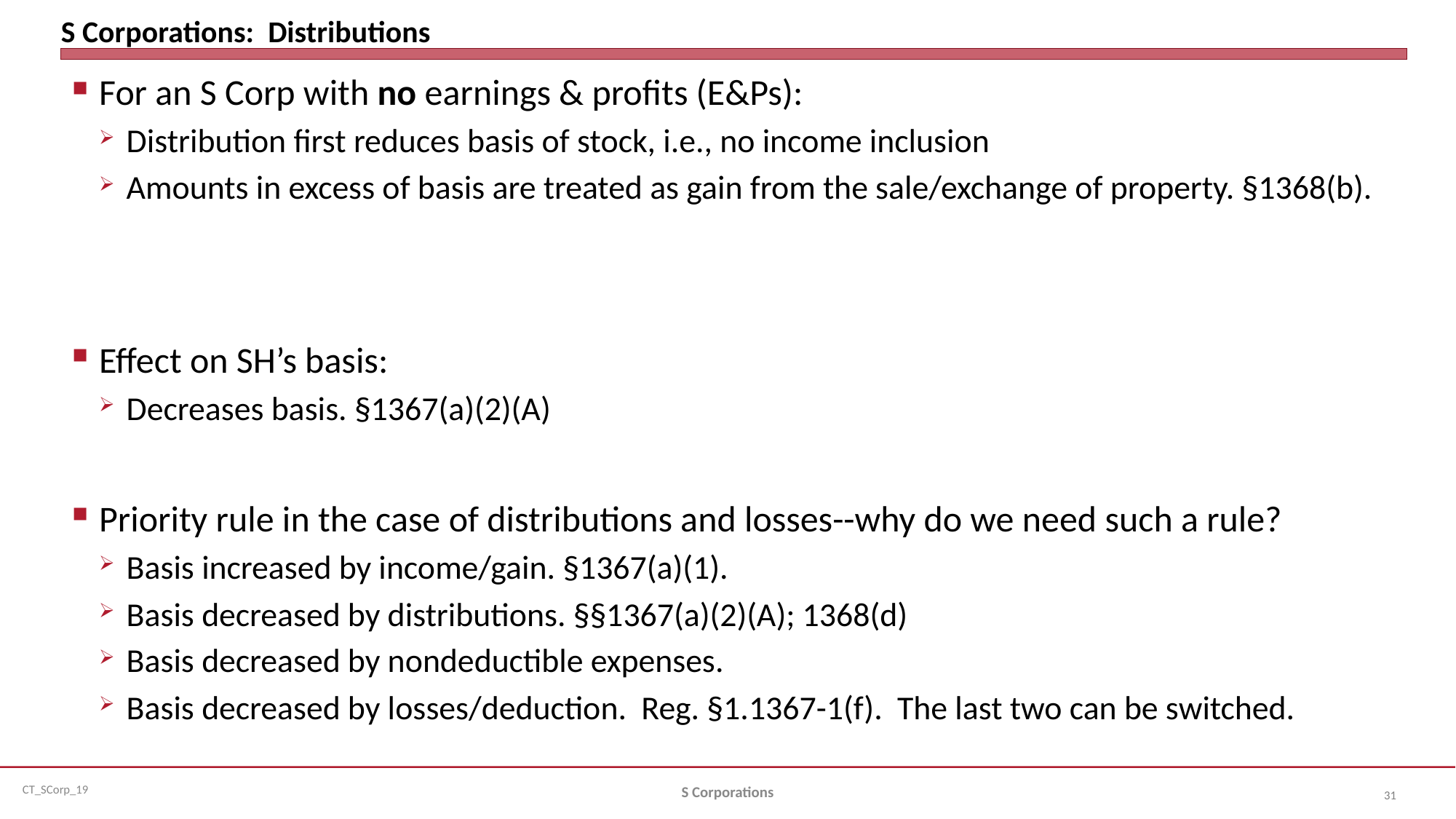

# S Corporations:  Distributions
For an S Corp with no earnings & profits (E&Ps):
Distribution first reduces basis of stock, i.e., no income inclusion
Amounts in excess of basis are treated as gain from the sale/exchange of property. §1368(b).

Effect on SH’s basis:
Decreases basis. §1367(a)(2)(A)

Priority rule in the case of distributions and losses--why do we need such a rule?
Basis increased by income/gain. §1367(a)(1).
Basis decreased by distributions. §§1367(a)(2)(A); 1368(d)
Basis decreased by nondeductible expenses.
Basis decreased by losses/deduction.  Reg. §1.1367-1(f).  The last two can be switched.

S Corporations
31